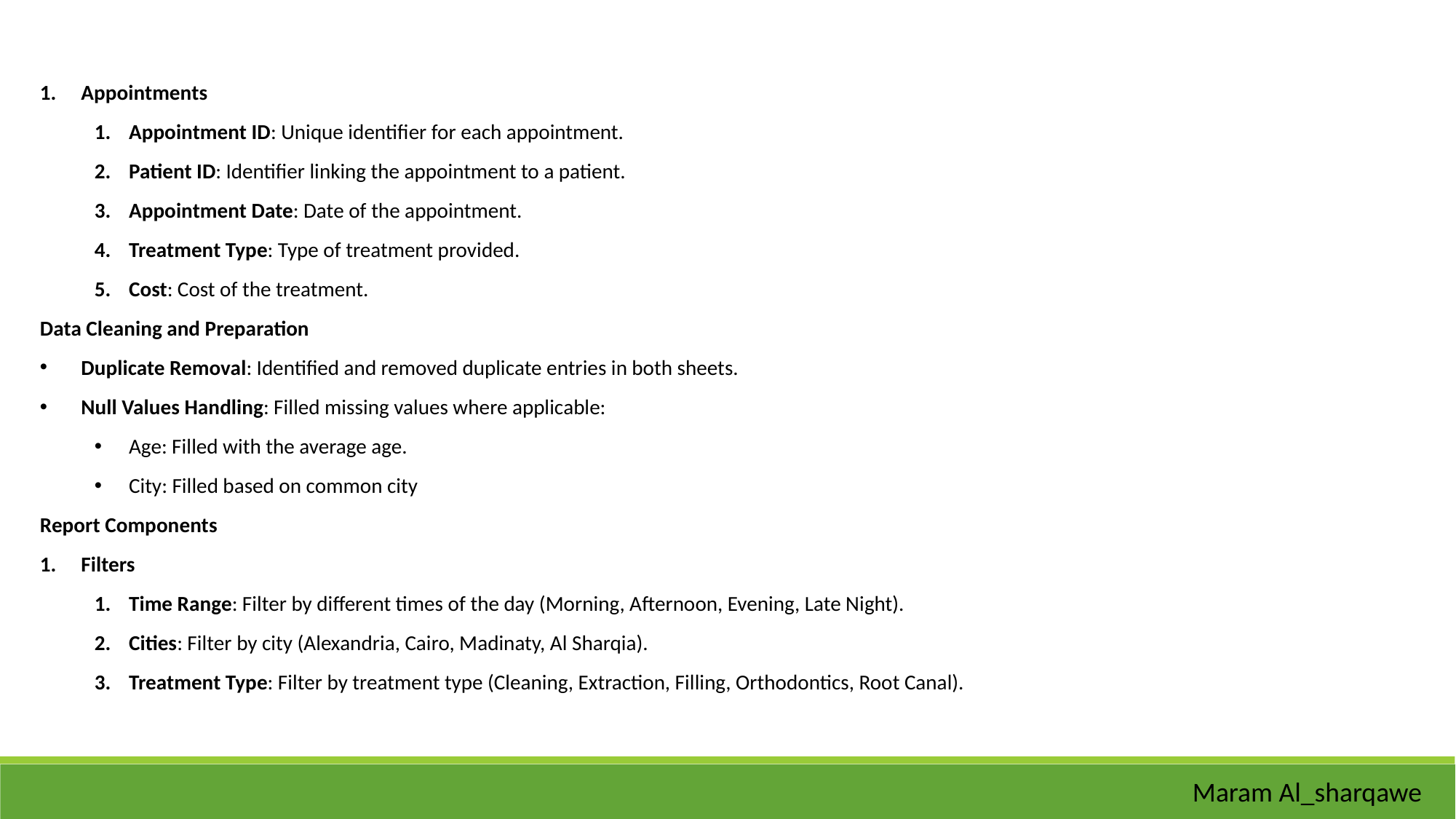

Appointments
Appointment ID: Unique identifier for each appointment.
Patient ID: Identifier linking the appointment to a patient.
Appointment Date: Date of the appointment.
Treatment Type: Type of treatment provided.
Cost: Cost of the treatment.
Data Cleaning and Preparation
Duplicate Removal: Identified and removed duplicate entries in both sheets.
Null Values Handling: Filled missing values where applicable:
Age: Filled with the average age.
City: Filled based on common city
Report Components
Filters
Time Range: Filter by different times of the day (Morning, Afternoon, Evening, Late Night).
Cities: Filter by city (Alexandria, Cairo, Madinaty, Al Sharqia).
Treatment Type: Filter by treatment type (Cleaning, Extraction, Filling, Orthodontics, Root Canal).
Maram Al_sharqawe